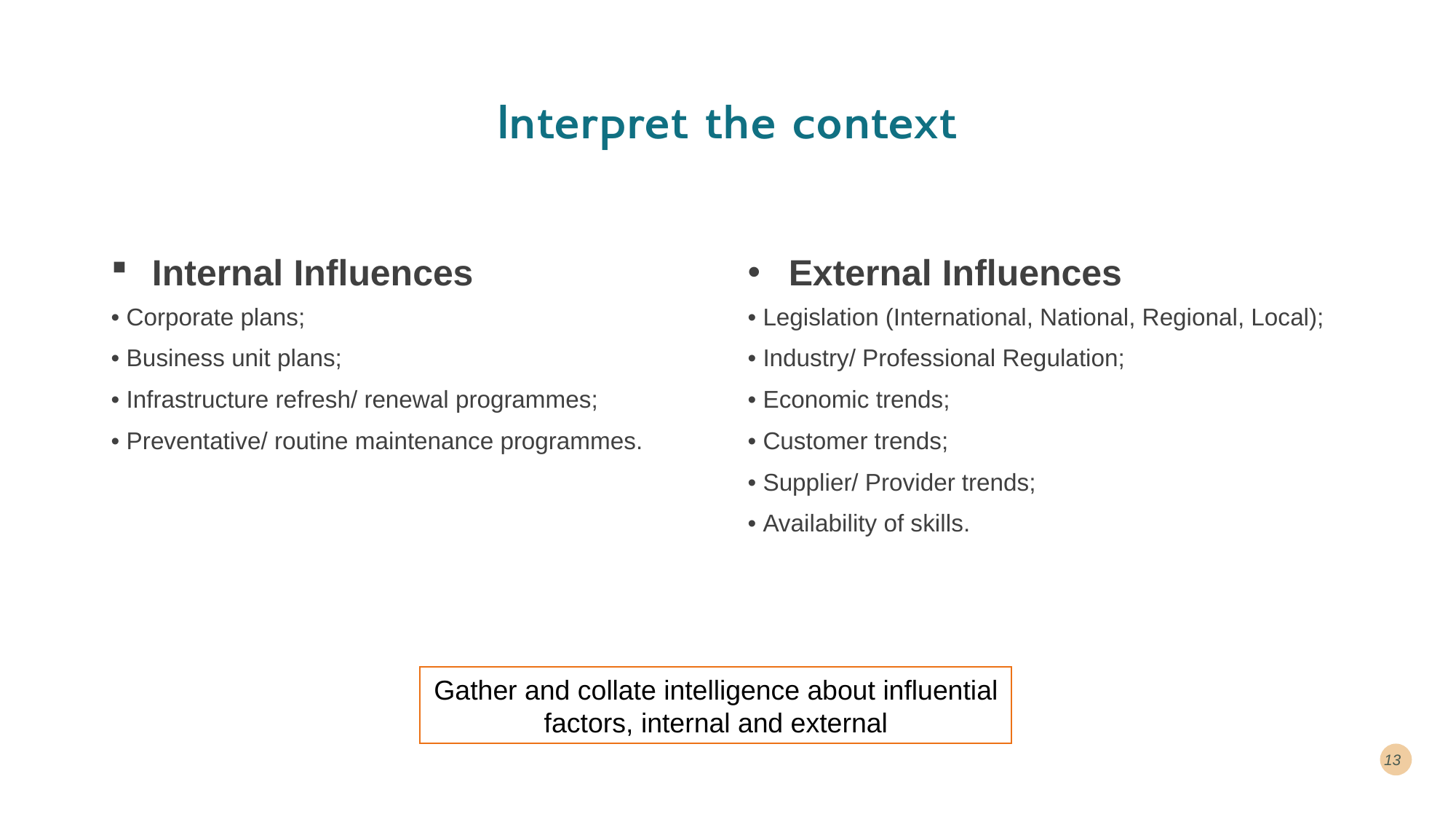

# Interpret the context
Internal Influences
External Influences
• Corporate plans;
• Business unit plans;
• Infrastructure refresh/ renewal programmes;
• Preventative/ routine maintenance programmes.
• Legislation (International, National, Regional, Local);
• Industry/ Professional Regulation;
• Economic trends;
• Customer trends;
• Supplier/ Provider trends;
• Availability of skills.
Gather and collate intelligence about influential factors, internal and external
13